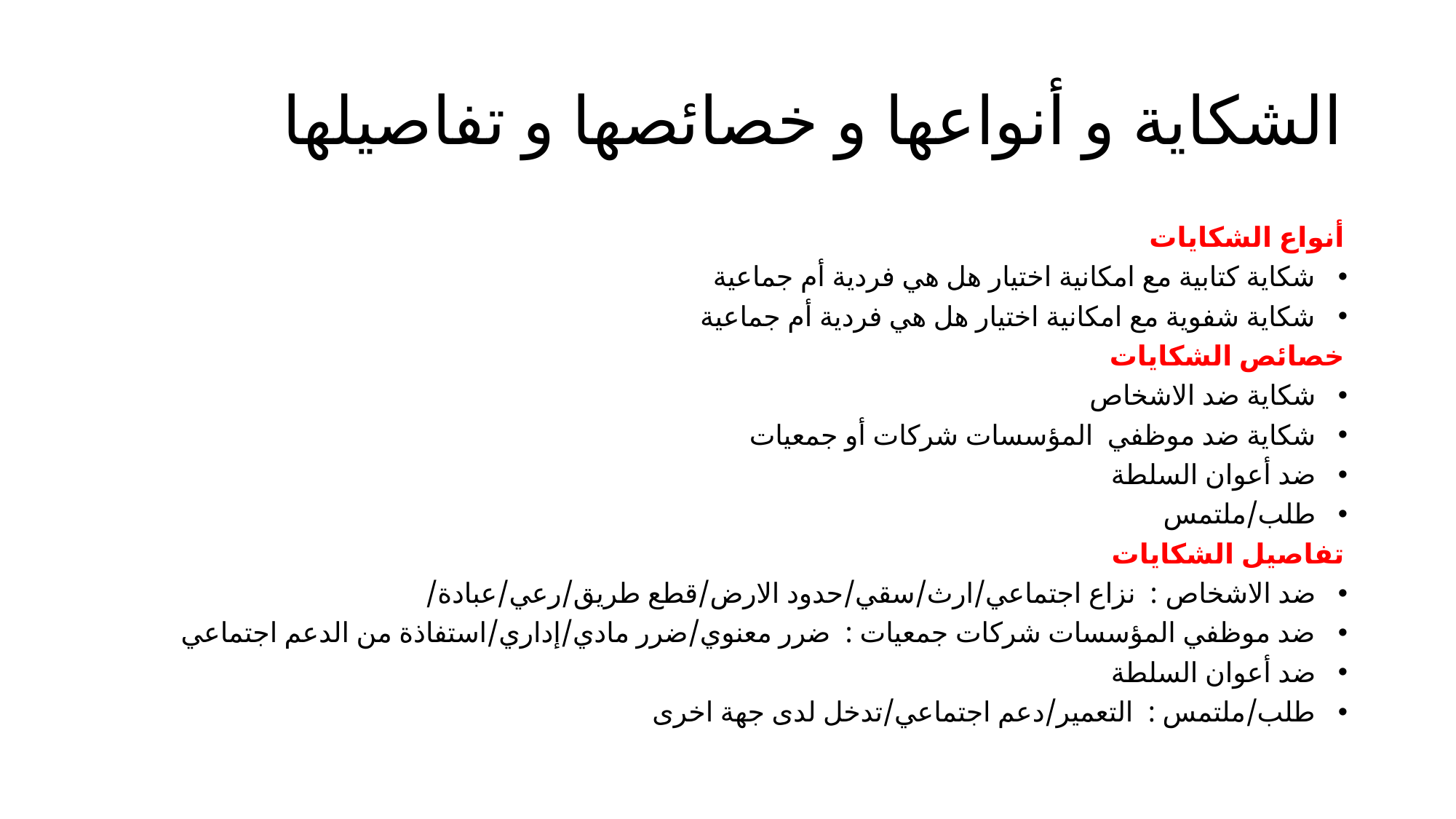

# الشكاية و أنواعها و خصائصها و تفاصيلها
أنواع الشكايات
شكاية كتابية مع امكانية اختيار هل هي فردية أم جماعية
شكاية شفوية مع امكانية اختيار هل هي فردية أم جماعية
خصائص الشكايات
شكاية ضد الاشخاص
شكاية ضد موظفي  المؤسسات شركات أو جمعيات
ضد أعوان السلطة
طلب/ملتمس
تفاصيل الشكايات
ضد الاشخاص :  نزاع اجتماعي/ارث/سقي/حدود الارض/قطع طريق/رعي/عبادة/
ضد موظفي المؤسسات شركات جمعيات :  ضرر معنوي/ضرر مادي/إداري/استفاذة من الدعم اجتماعي
ضد أعوان السلطة
طلب/ملتمس :  التعمير/دعم اجتماعي/تدخل لدى جهة اخرى